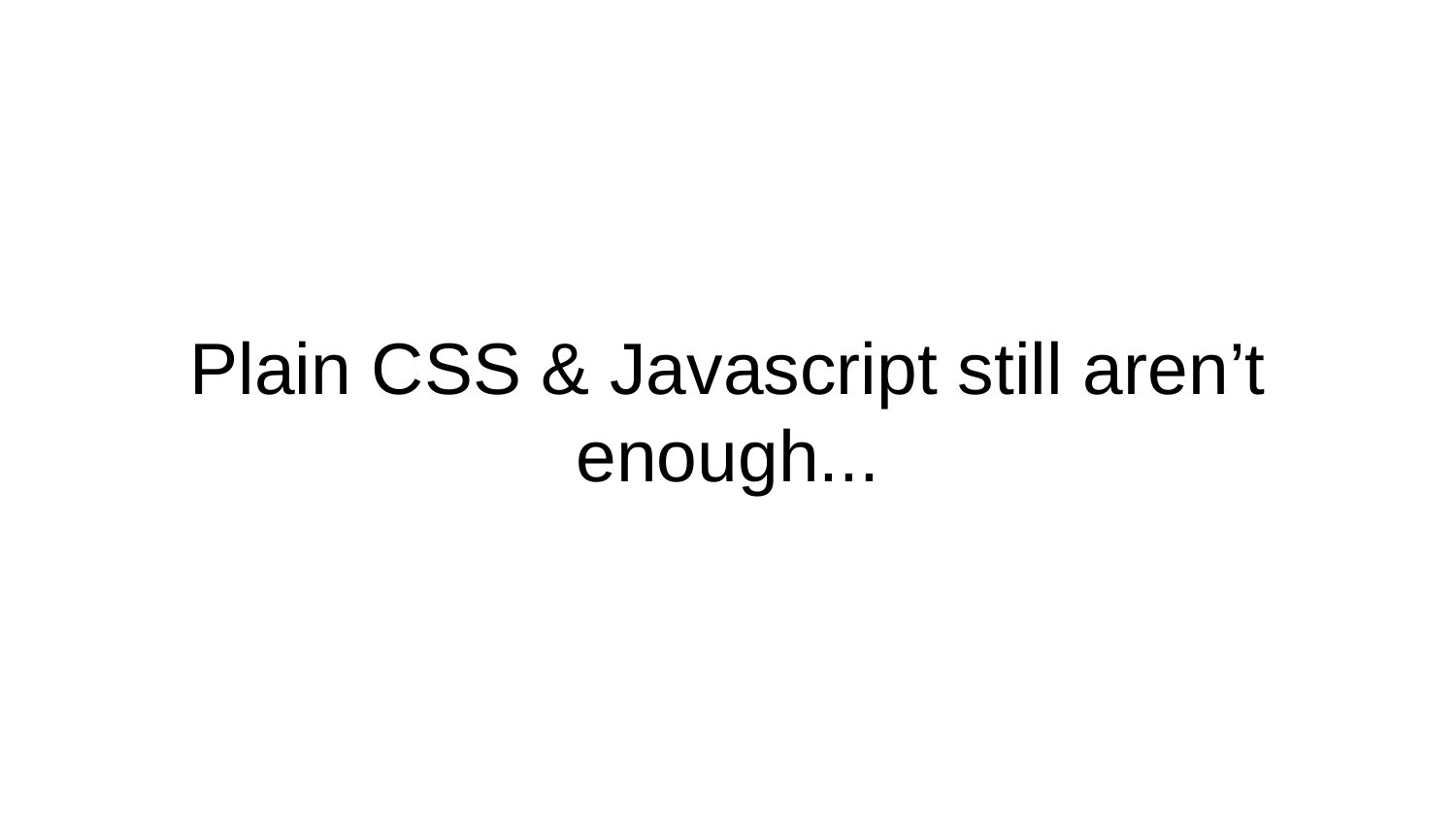

# Plain CSS & Javascript still aren’t enough...